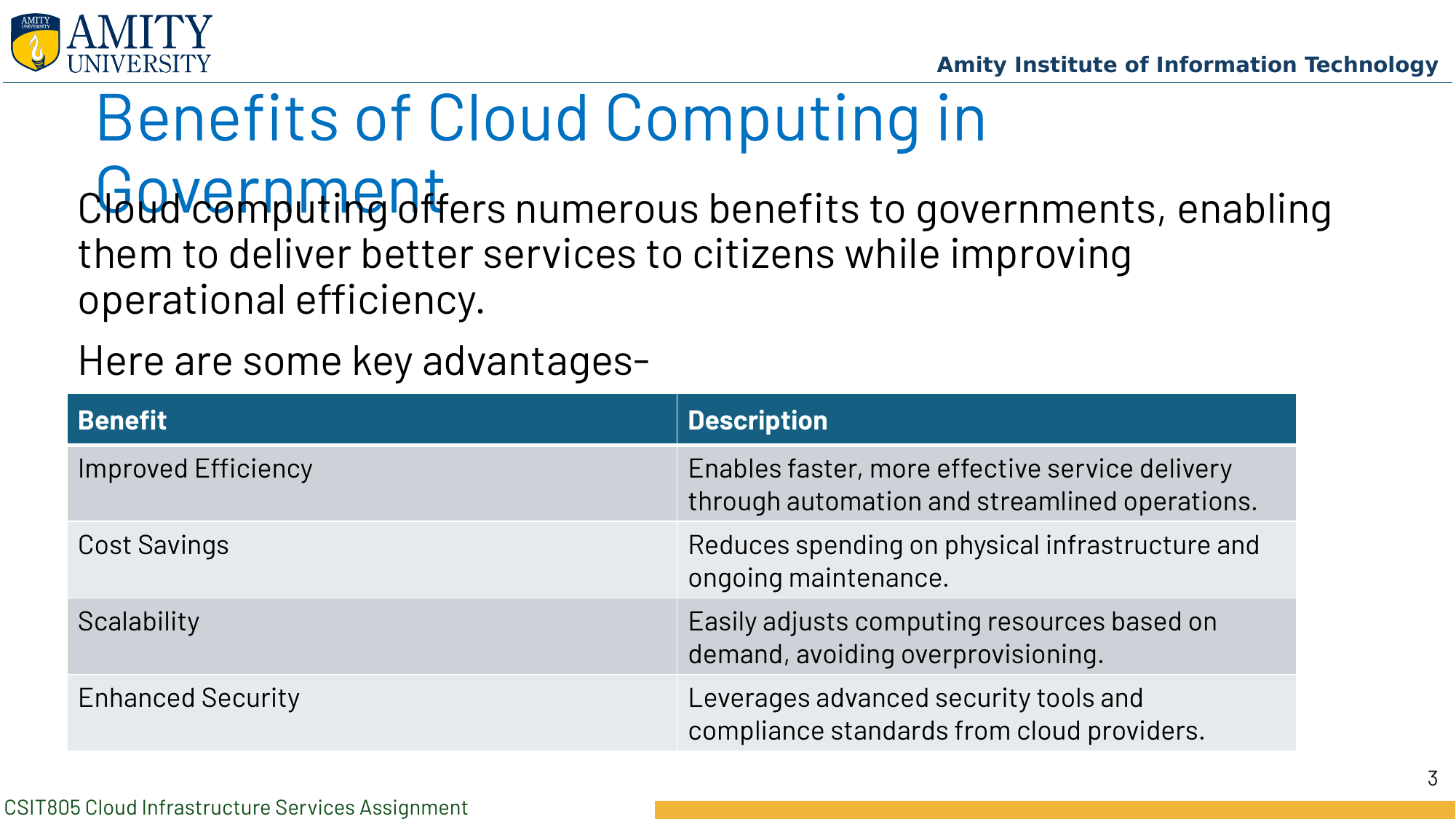

# Benefits of Cloud Computing in Government
Cloud computing offers numerous benefits to governments, enabling them to deliver better services to citizens while improving operational efficiency.
Here are some key advantages-
| Benefit | Description |
| --- | --- |
| Improved Efficiency | Enables faster, more effective service delivery through automation and streamlined operations. |
| Cost Savings | Reduces spending on physical infrastructure and ongoing maintenance. |
| Scalability | Easily adjusts computing resources based on demand, avoiding overprovisioning. |
| Enhanced Security | Leverages advanced security tools and compliance standards from cloud providers. |
3